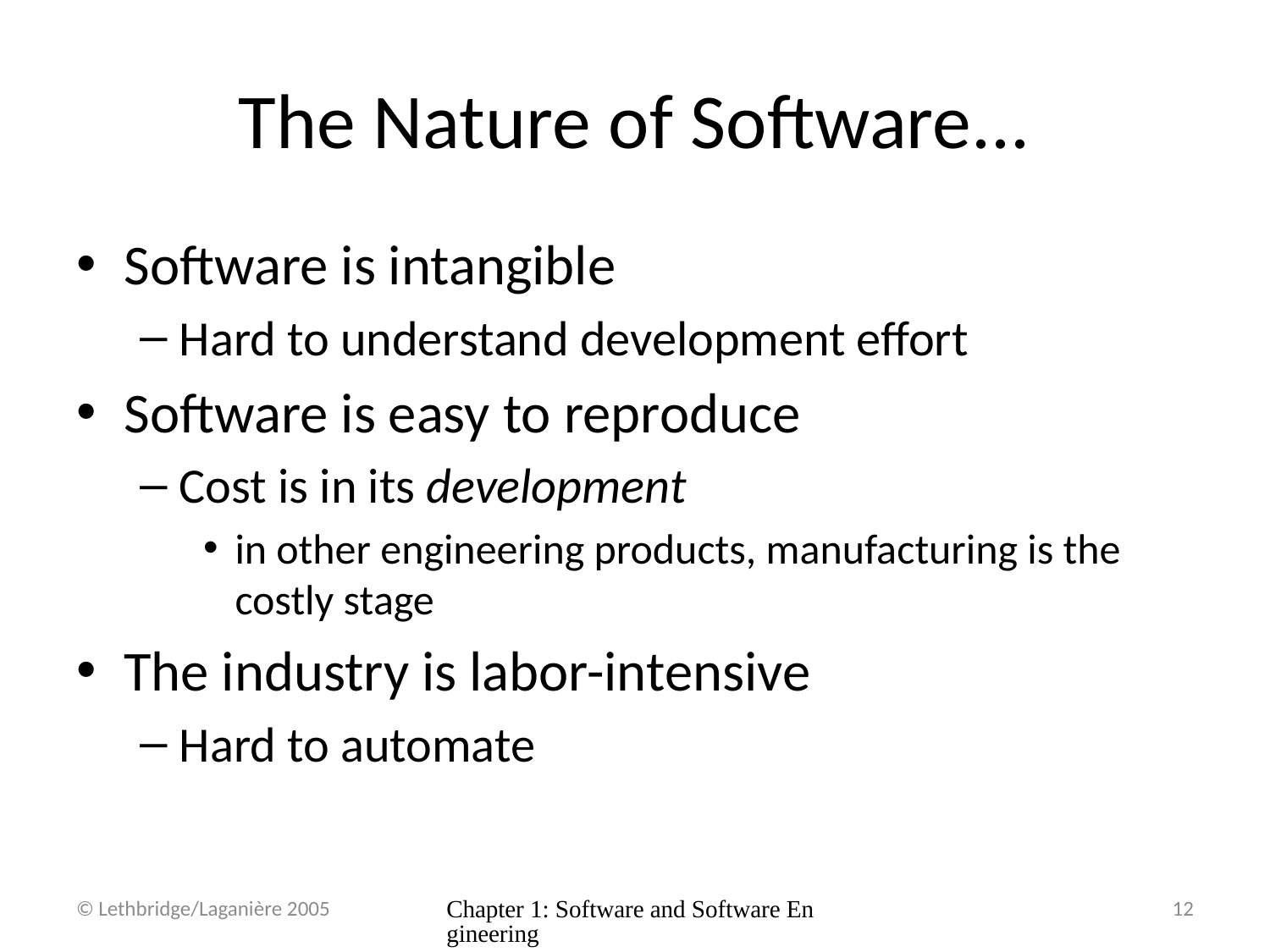

# The Nature of Software...
Software is intangible
Hard to understand development effort
Software is easy to reproduce
Cost is in its development
in other engineering products, manufacturing is the costly stage
The industry is labor-intensive
Hard to automate
© Lethbridge/Laganière 2005
Chapter 1: Software and Software Engineering
12